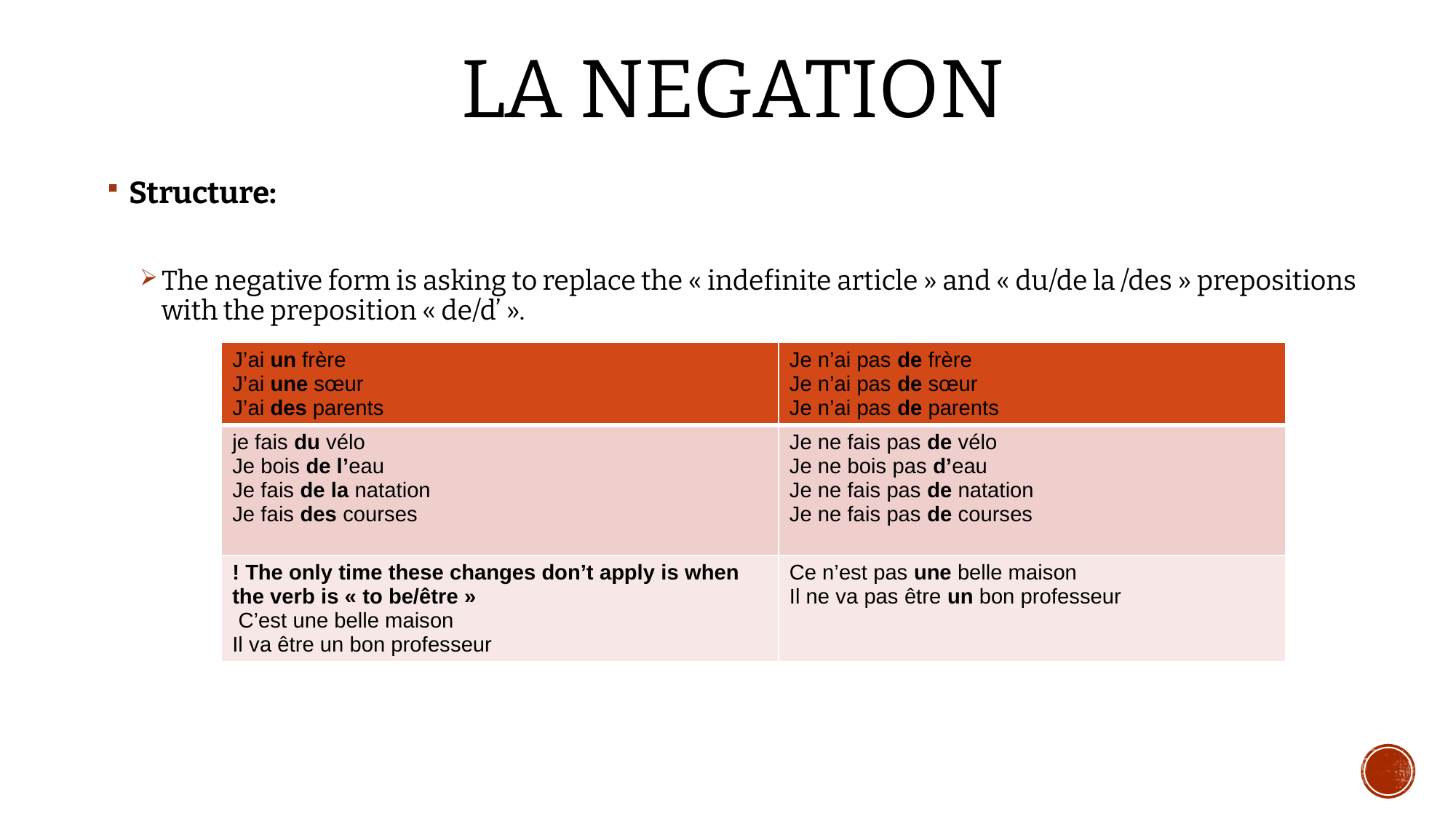

# La negation
Structure:

The negative form is asking to replace the « indefinite article » and « du/de la /des » prepositions with the preposition « de/d’ ».

| J’ai un frère J’ai une sœur J’ai des parents | Je n’ai pas de frère Je n’ai pas de sœur Je n’ai pas de parents |
| --- | --- |
| je fais du vélo Je bois de l’eau Je fais de la natation Je fais des courses | Je ne fais pas de vélo Je ne bois pas d’eau Je ne fais pas de natation Je ne fais pas de courses |
| ! The only time these changes don’t apply is when the verb is « to be/être » C’est une belle maison Il va être un bon professeur | Ce n’est pas une belle maison Il ne va pas être un bon professeur |